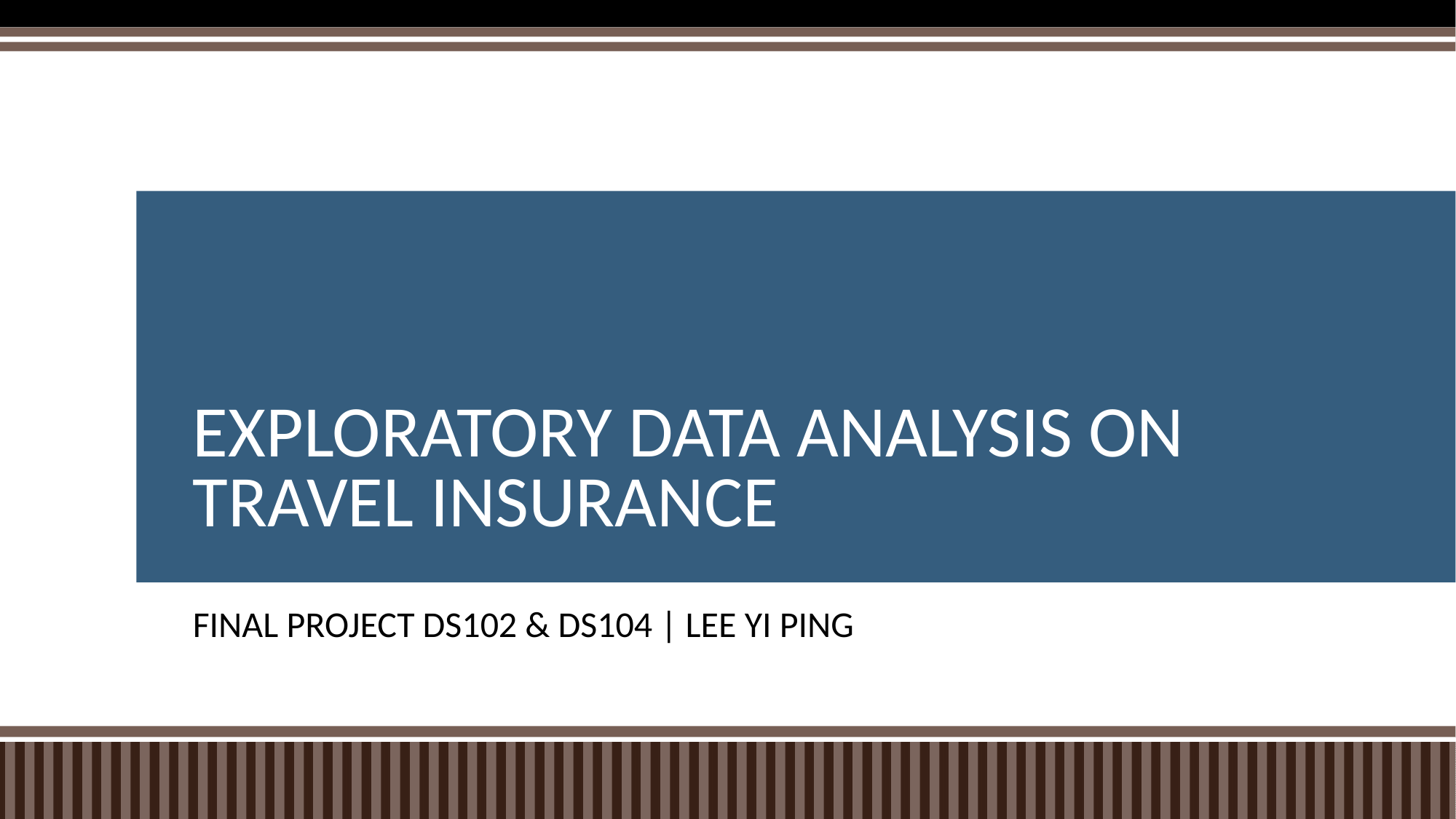

# EXPLORATORY DATA ANALYSIS ON TRAVEL INSURANCE
FINAL PROJECT DS102 & DS104 | LEE YI PING